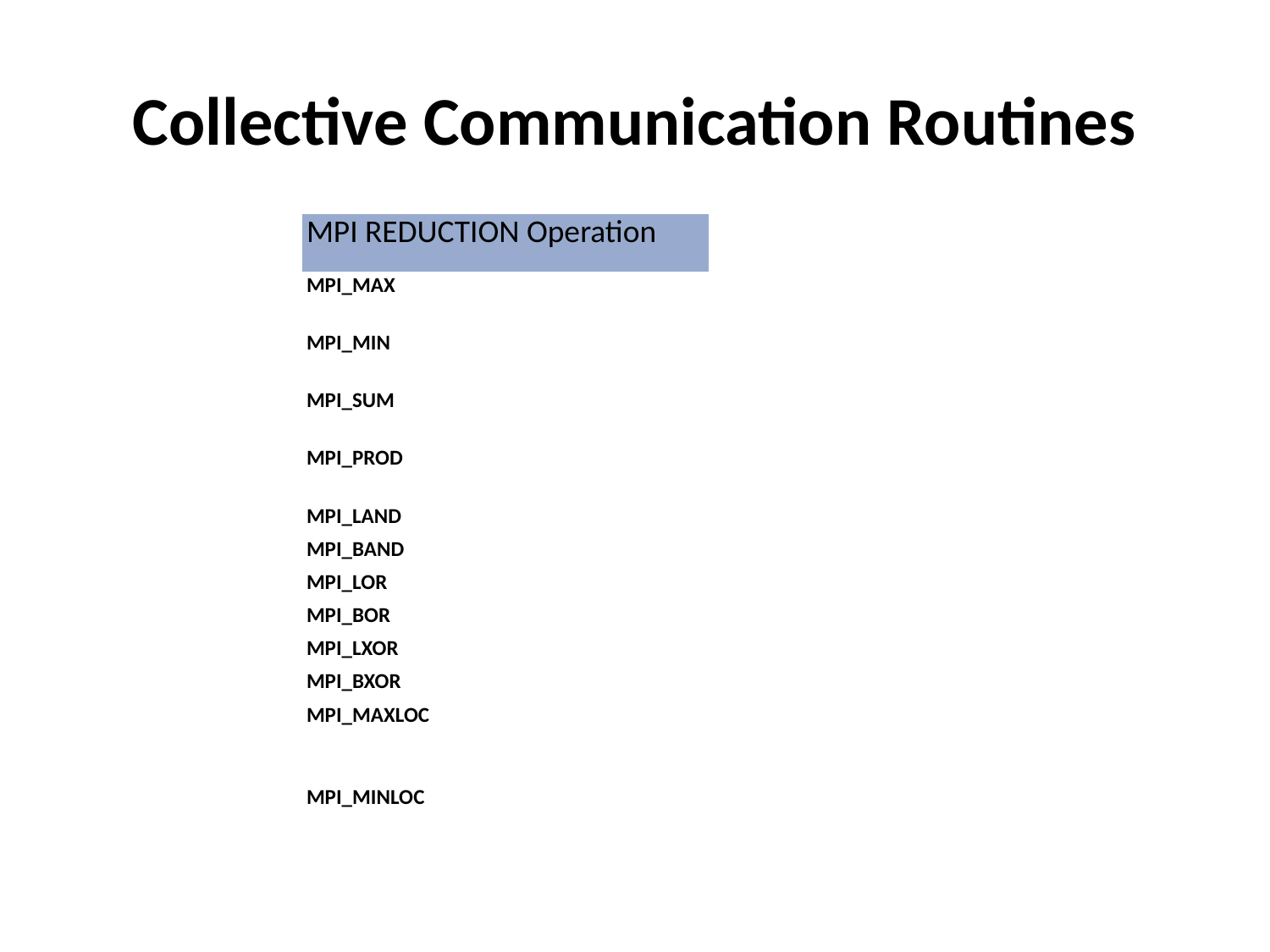

# Collective Communication Routines
| MPI REDUCTION Operation |
| --- |
| MPI\_MAX |
| MPI\_MIN |
| MPI\_SUM |
| MPI\_PROD |
| MPI\_LAND |
| MPI\_BAND |
| MPI\_LOR |
| MPI\_BOR |
| MPI\_LXOR |
| MPI\_BXOR |
| MPI\_MAXLOC |
| MPI\_MINLOC |